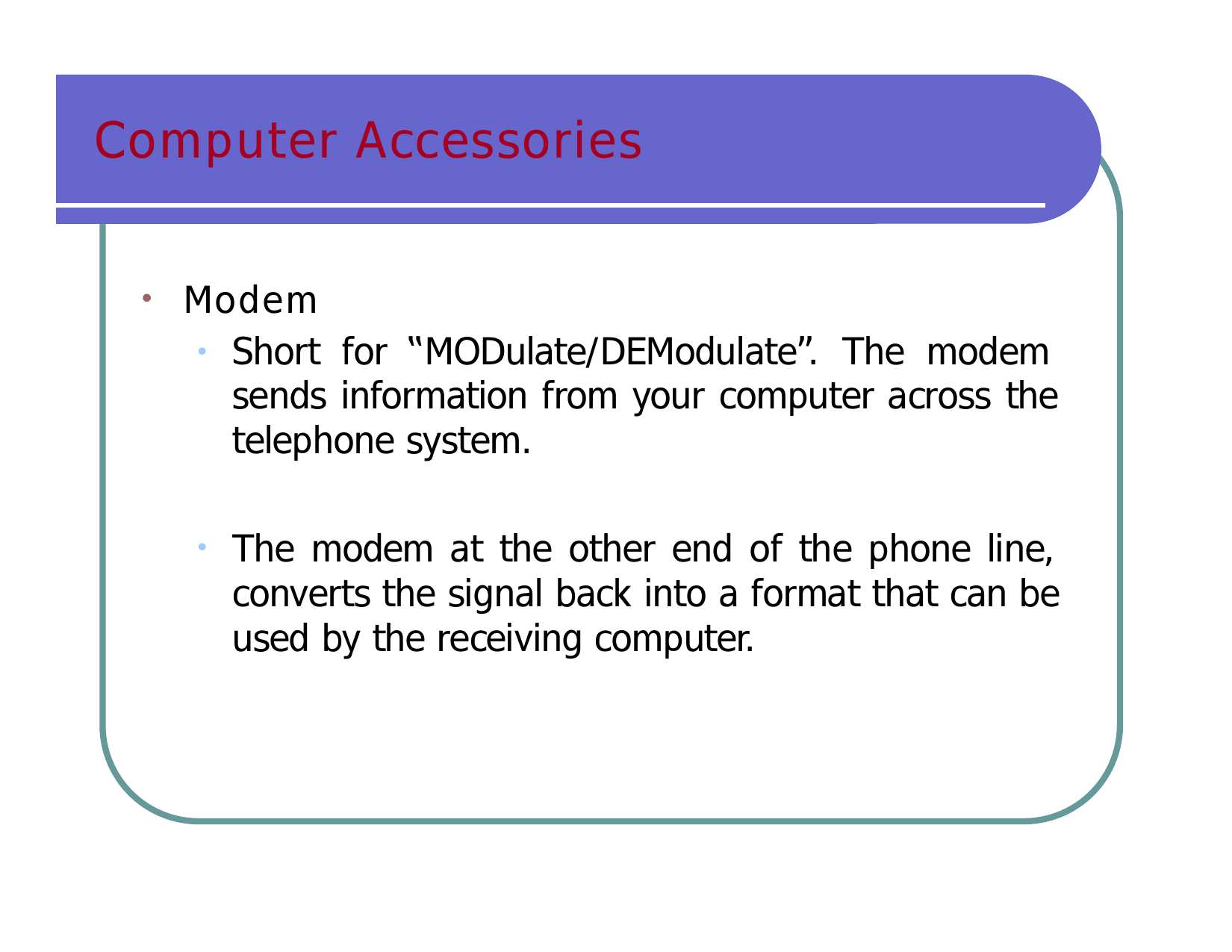

# Computer Accessories
Modem
Short for “MODulate/DEModulate”. The modem  sends information from your computer across the  telephone system.

The modem at the other end of the phone line,  converts the signal back into a format that can be  used by the receiving computer.